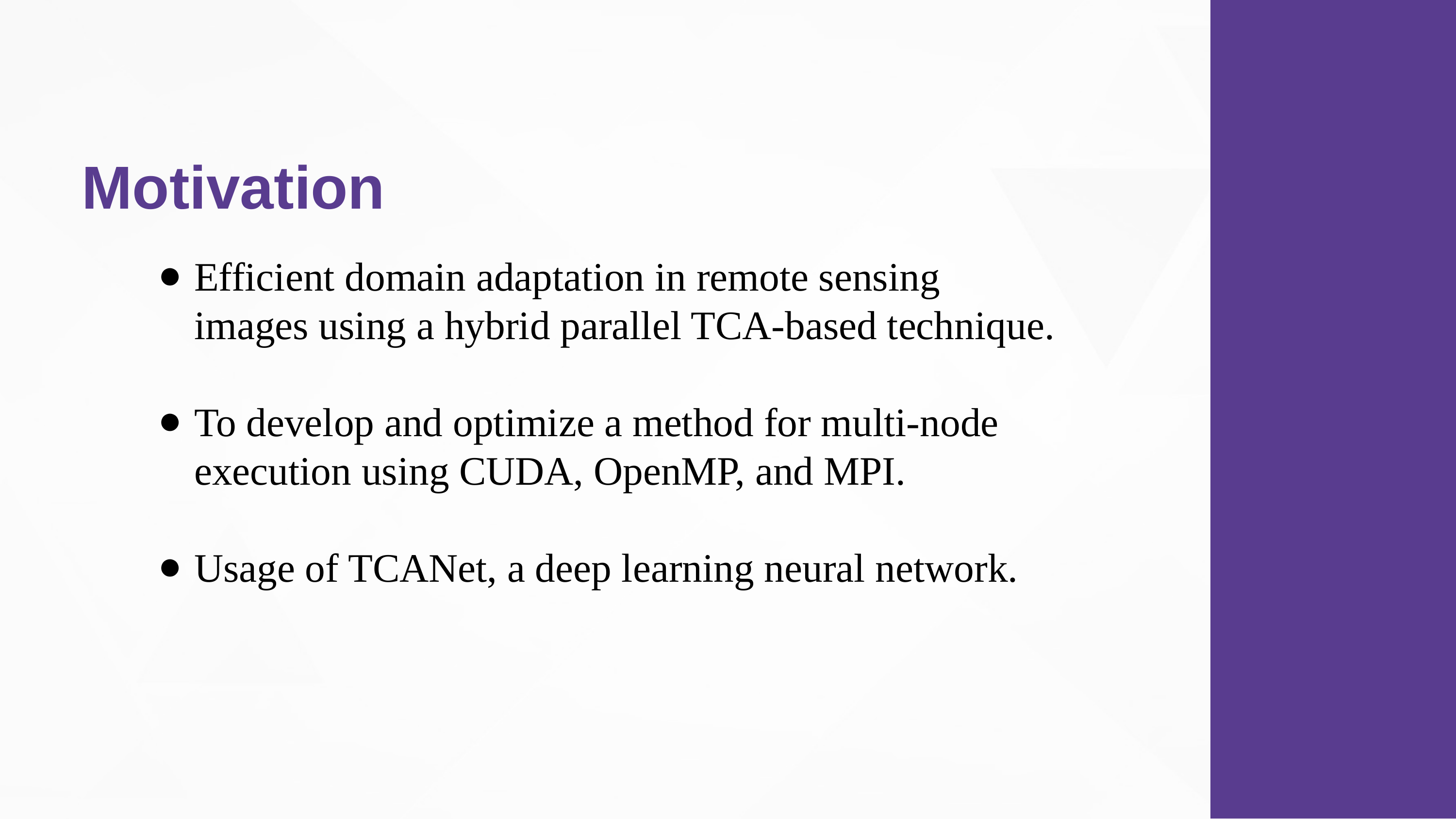

Motivation
Efficient domain adaptation in remote sensing images using a hybrid parallel TCA-based technique.

To develop and optimize a method for multi-node execution using CUDA, OpenMP, and MPI.

Usage of TCANet, a deep learning neural network.